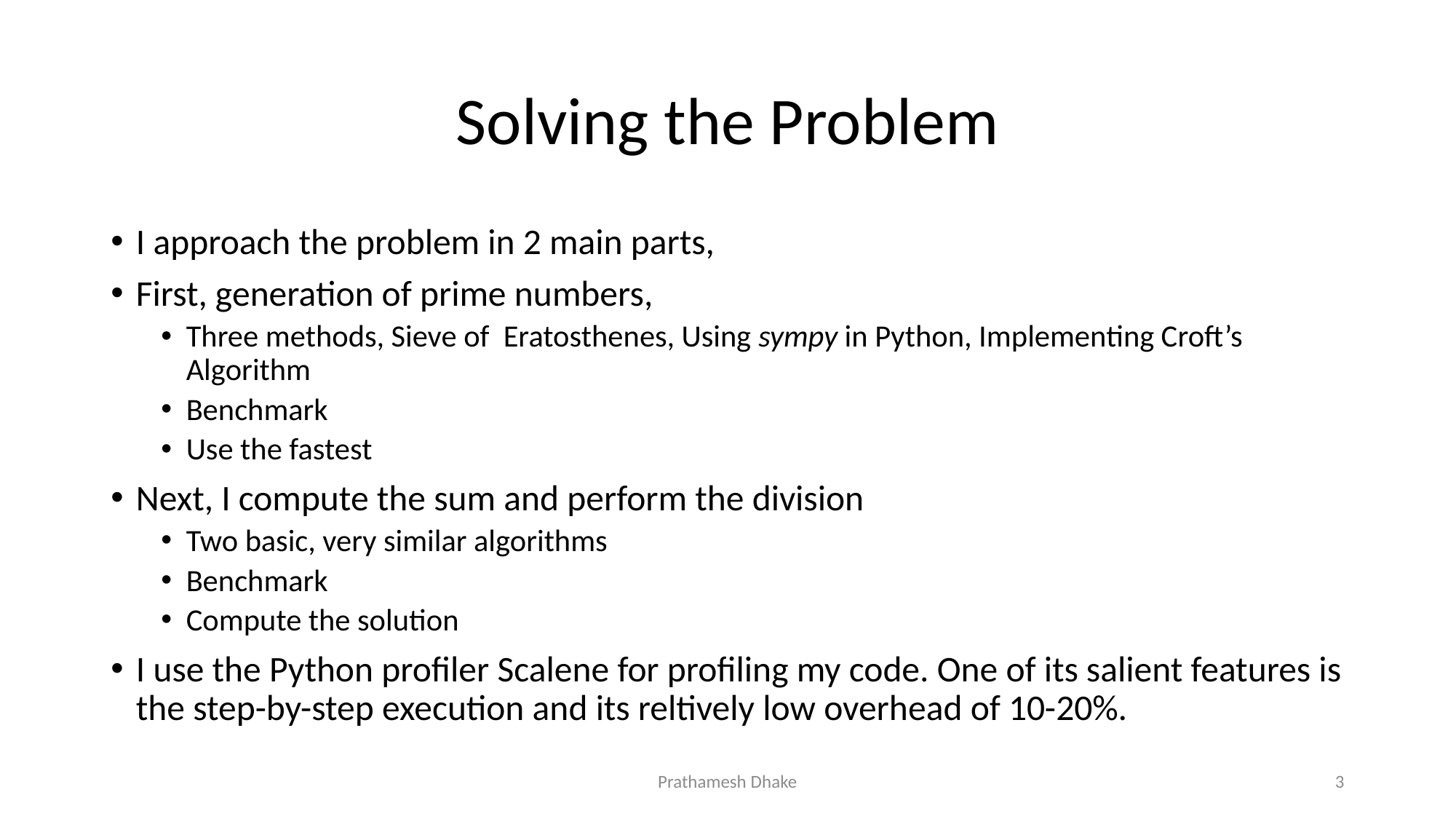

# Solving the Problem
I approach the problem in 2 main parts,
First, generation of prime numbers,
Three methods, Sieve of  Eratosthenes, Using sympy in Python, Implementing Croft’s Algorithm
Benchmark
Use the fastest
Next, I compute the sum and perform the division
Two basic, very similar algorithms
Benchmark
Compute the solution
I use the Python profiler Scalene for profiling my code. One of its salient features is the step-by-step execution and its reltively low overhead of 10-20%.
Prathamesh Dhake
3